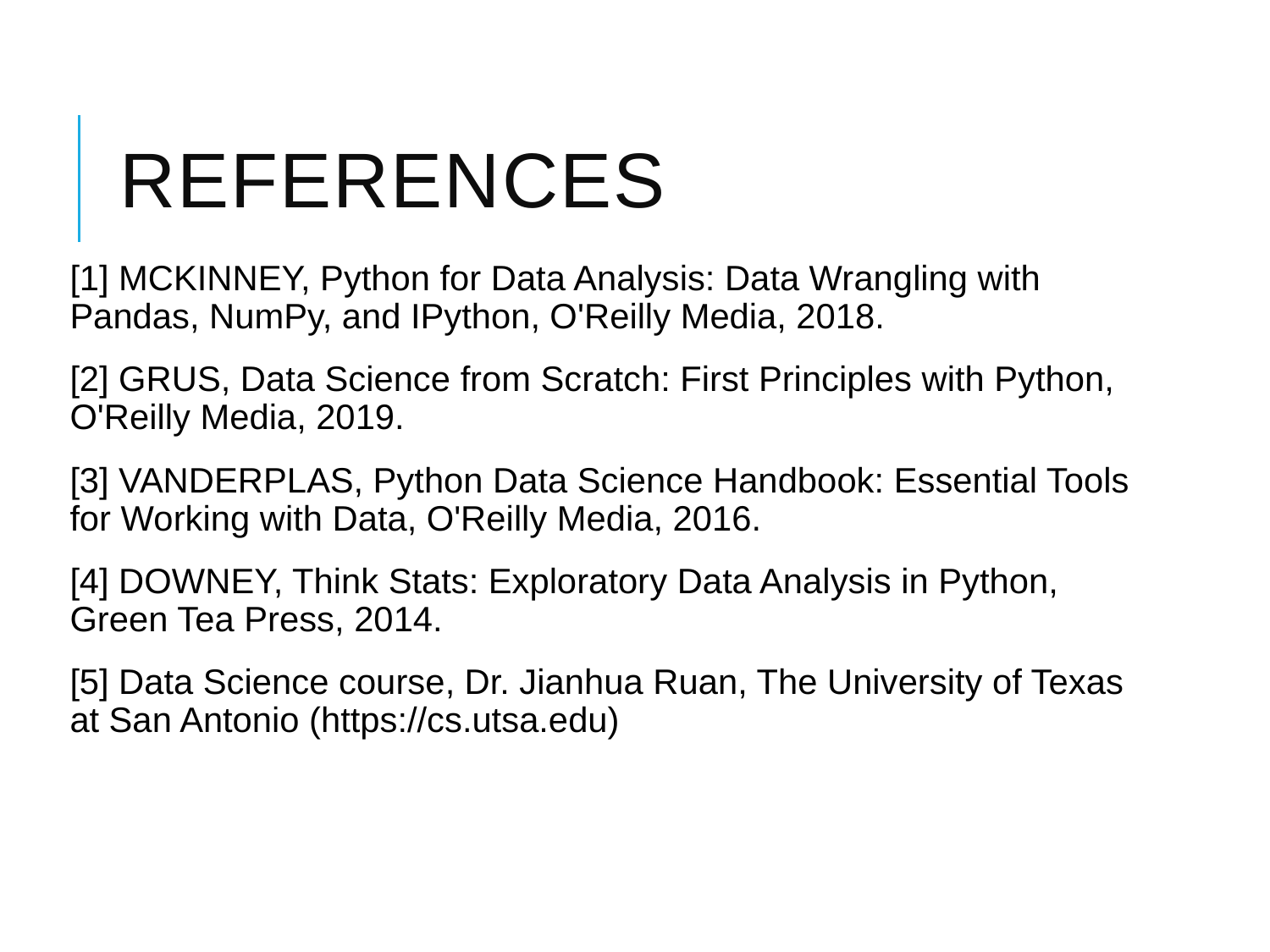

# References
[1] MCKINNEY, Python for Data Analysis: Data Wrangling with Pandas, NumPy, and IPython, O'Reilly Media, 2018.
[2] GRUS, Data Science from Scratch: First Principles with Python, O'Reilly Media, 2019.
[3] VANDERPLAS, Python Data Science Handbook: Essential Tools for Working with Data, O'Reilly Media, 2016.
[4] DOWNEY, Think Stats: Exploratory Data Analysis in Python, Green Tea Press, 2014.
[5] Data Science course, Dr. Jianhua Ruan, The University of Texas at San Antonio (https://cs.utsa.edu)